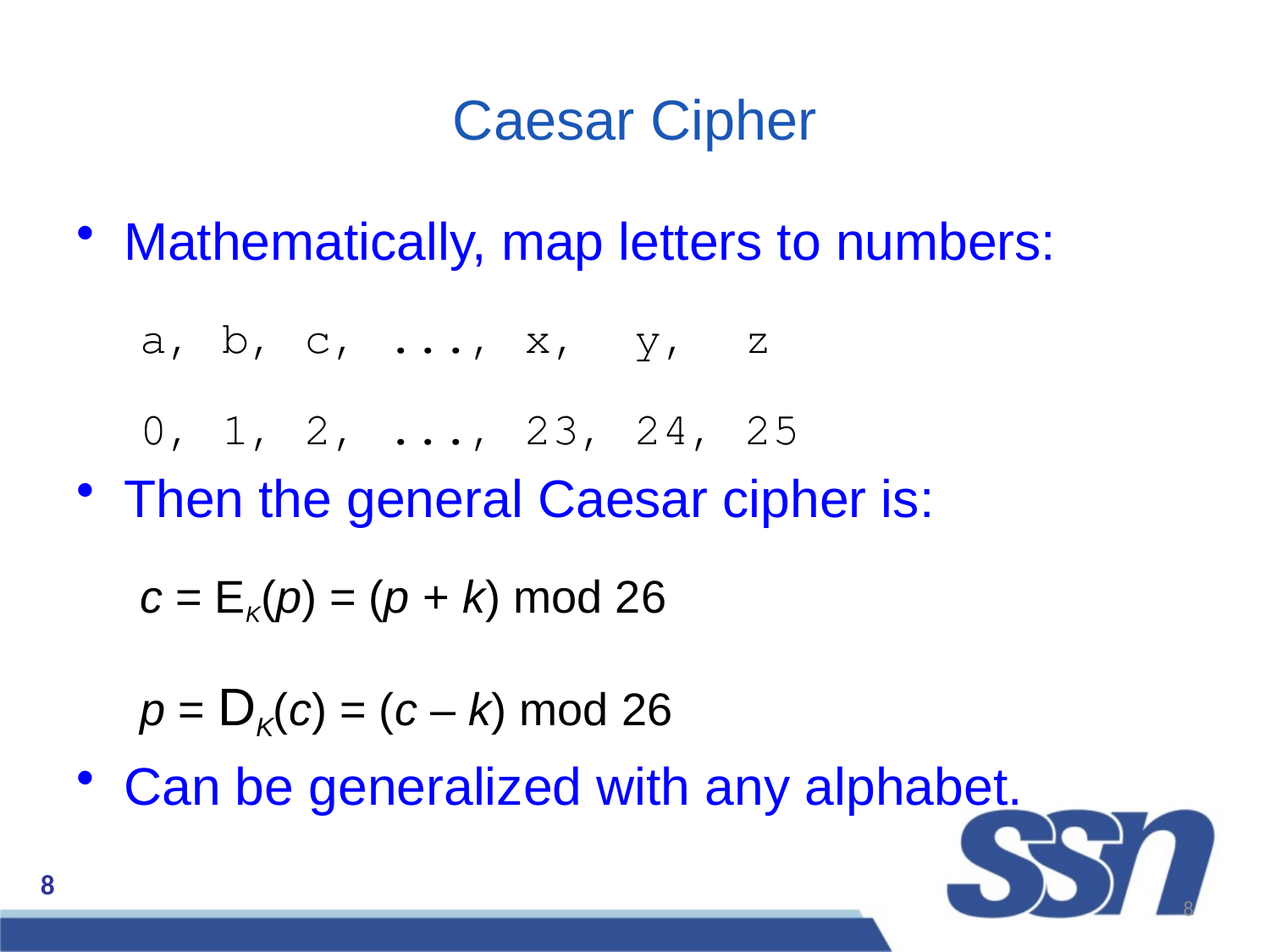

Caesar Cipher
Mathematically, map letters to numbers:
a, b, c, ..., x,  y,  z
0, 1, 2, ..., 23, 24, 25
Then the general Caesar cipher is:
c = EK(p) = (p + k) mod 26
p = DK(c) = (c – k) mod 26
Can be generalized with any alphabet.

8